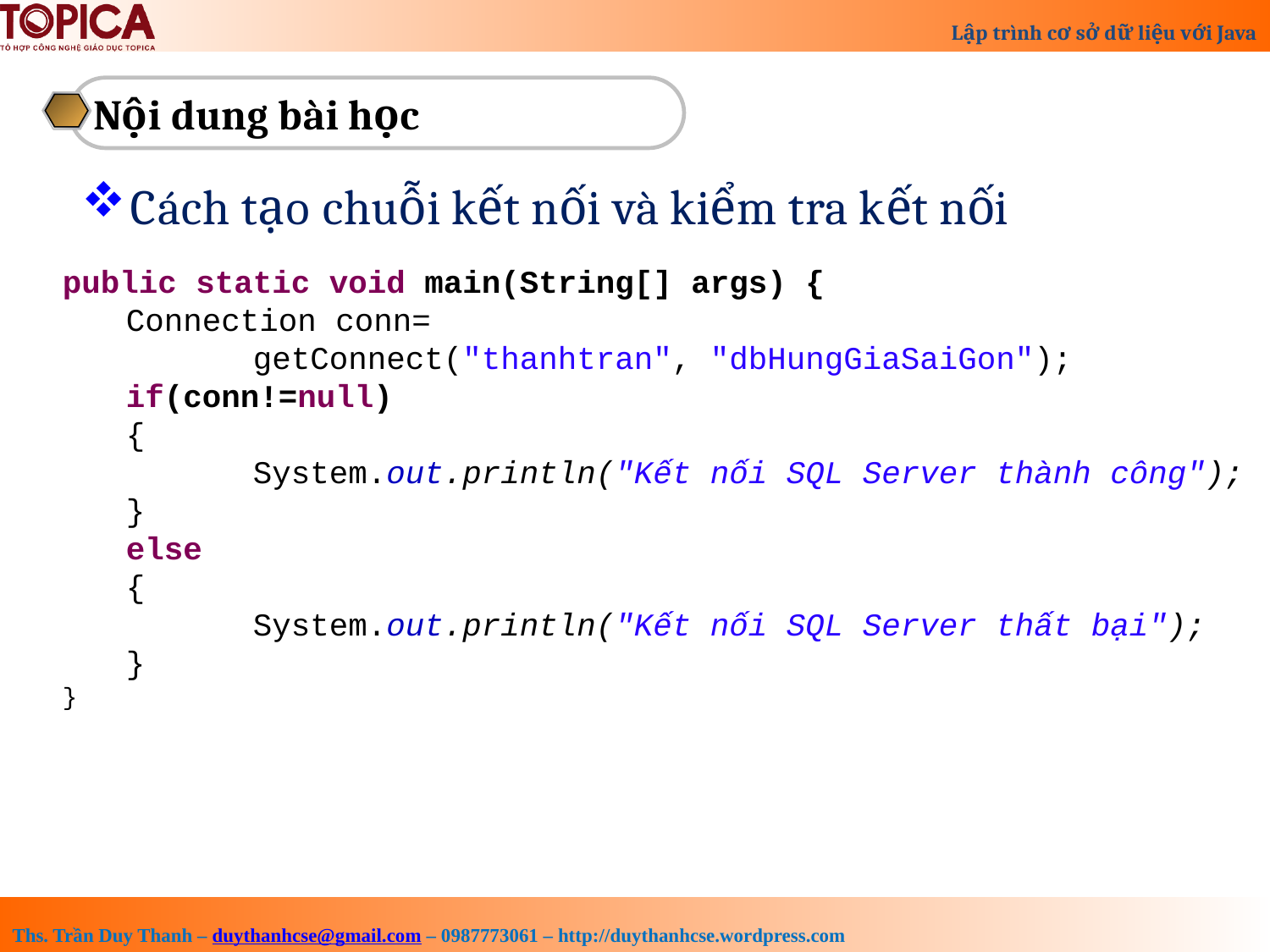

Nội dung bài học

Cách tạo chuỗi kết nối và kiểm tra kết nối
public static void main(String[] args) {
Connection conn=
	getConnect("thanhtran", "dbHungGiaSaiGon");
if(conn!=null)
{
	System.out.println("Kết nối SQL Server thành công");
}
else
{
	System.out.println("Kết nối SQL Server thất bại");
}
}